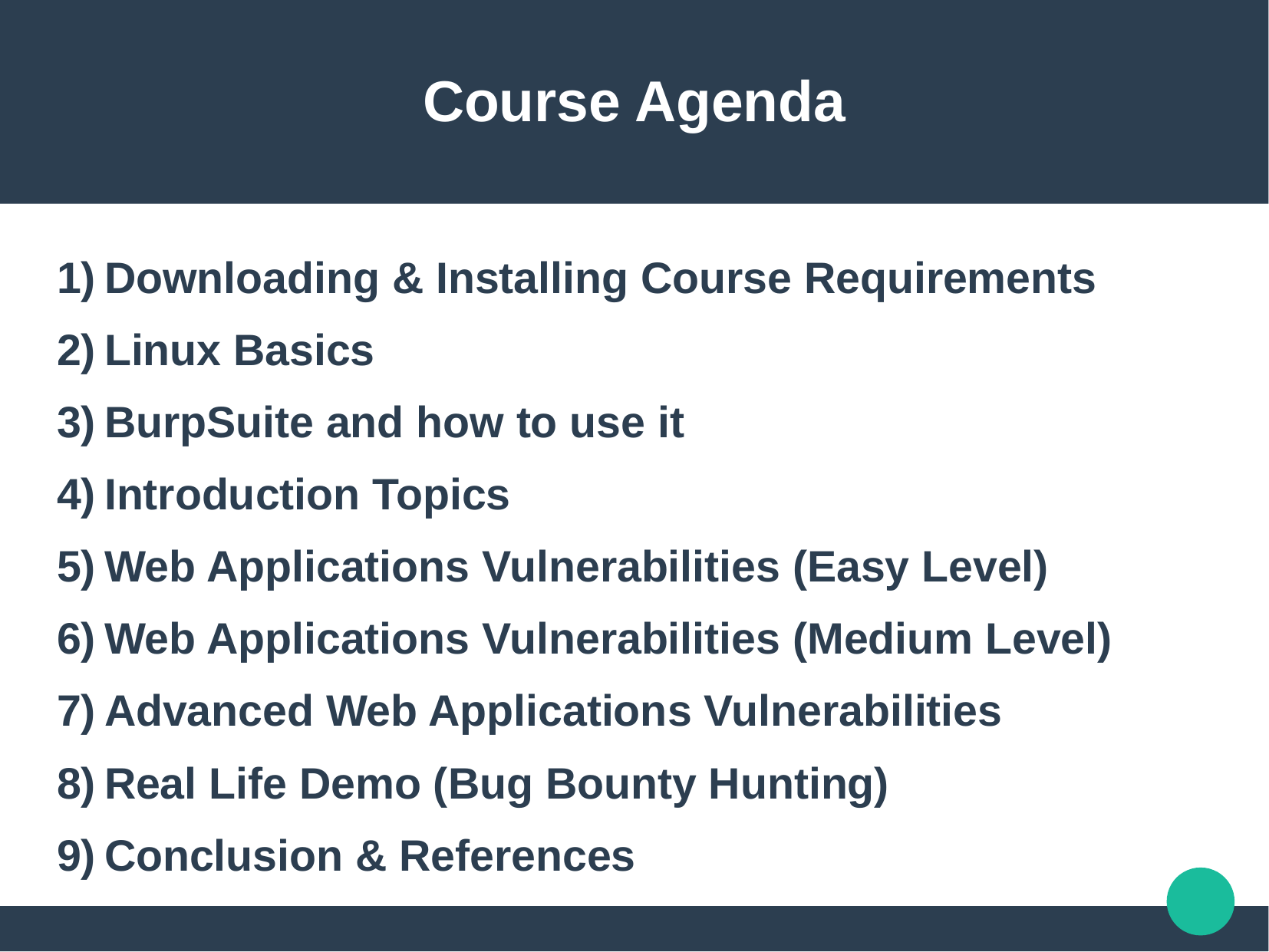

Course Agenda
 Downloading & Installing Course Requirements
 Linux Basics
 BurpSuite and how to use it
 Introduction Topics
 Web Applications Vulnerabilities (Easy Level)
 Web Applications Vulnerabilities (Medium Level)
 Advanced Web Applications Vulnerabilities
 Real Life Demo (Bug Bounty Hunting)
 Conclusion & References